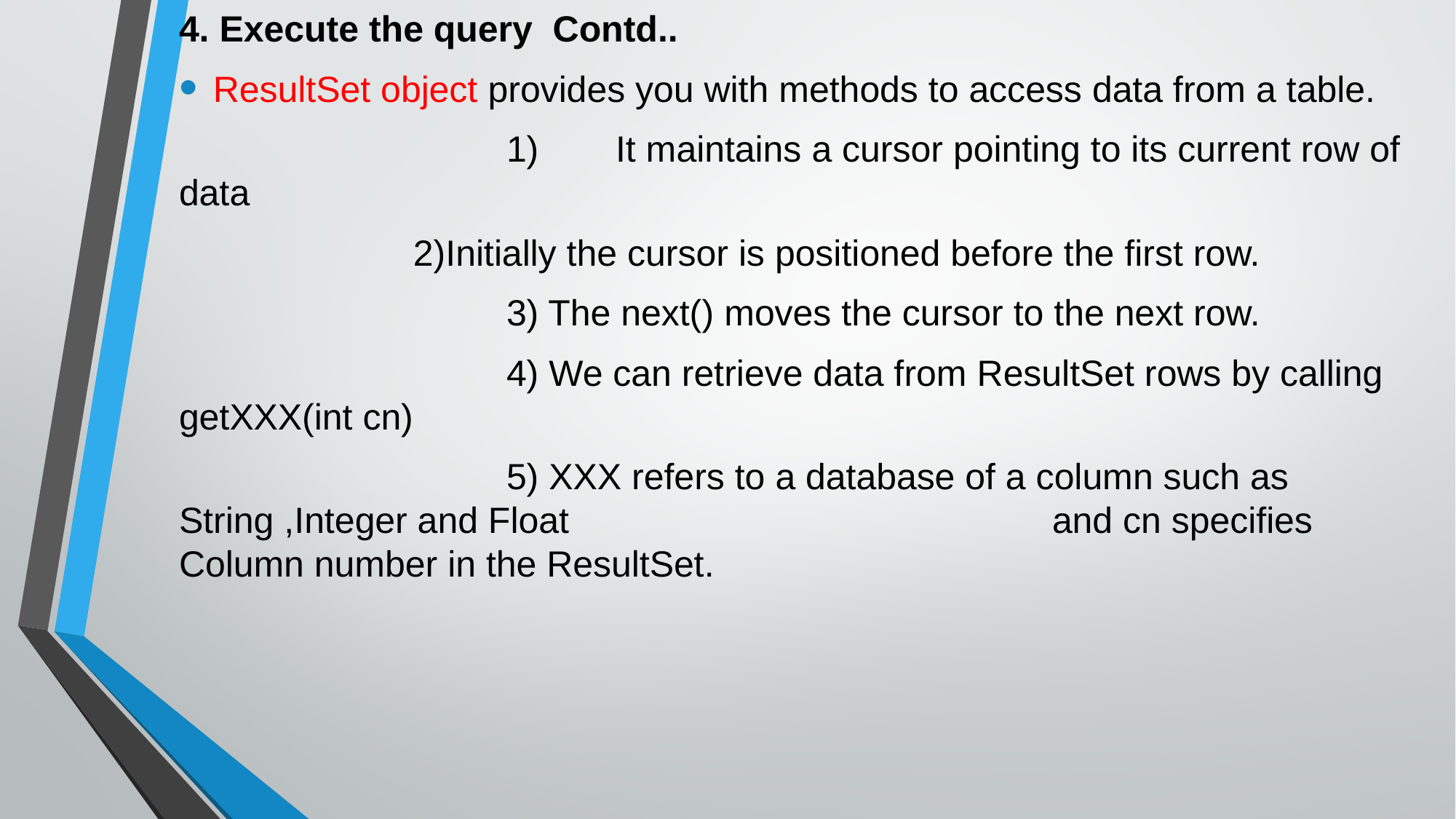

4. Execute the query  Contd..
ResultSet object provides you with methods to access data from a table.
			1)	It maintains a cursor pointing to its current row of data
                       2)Initially the cursor is positioned before the first row.
			3) The next() moves the cursor to the next row.
			4) We can retrieve data from ResultSet rows by calling getXXX(int cn)
			5) XXX refers to a database of a column such as String ,Integer and Float 					and cn specifies Column number in the ResultSet.